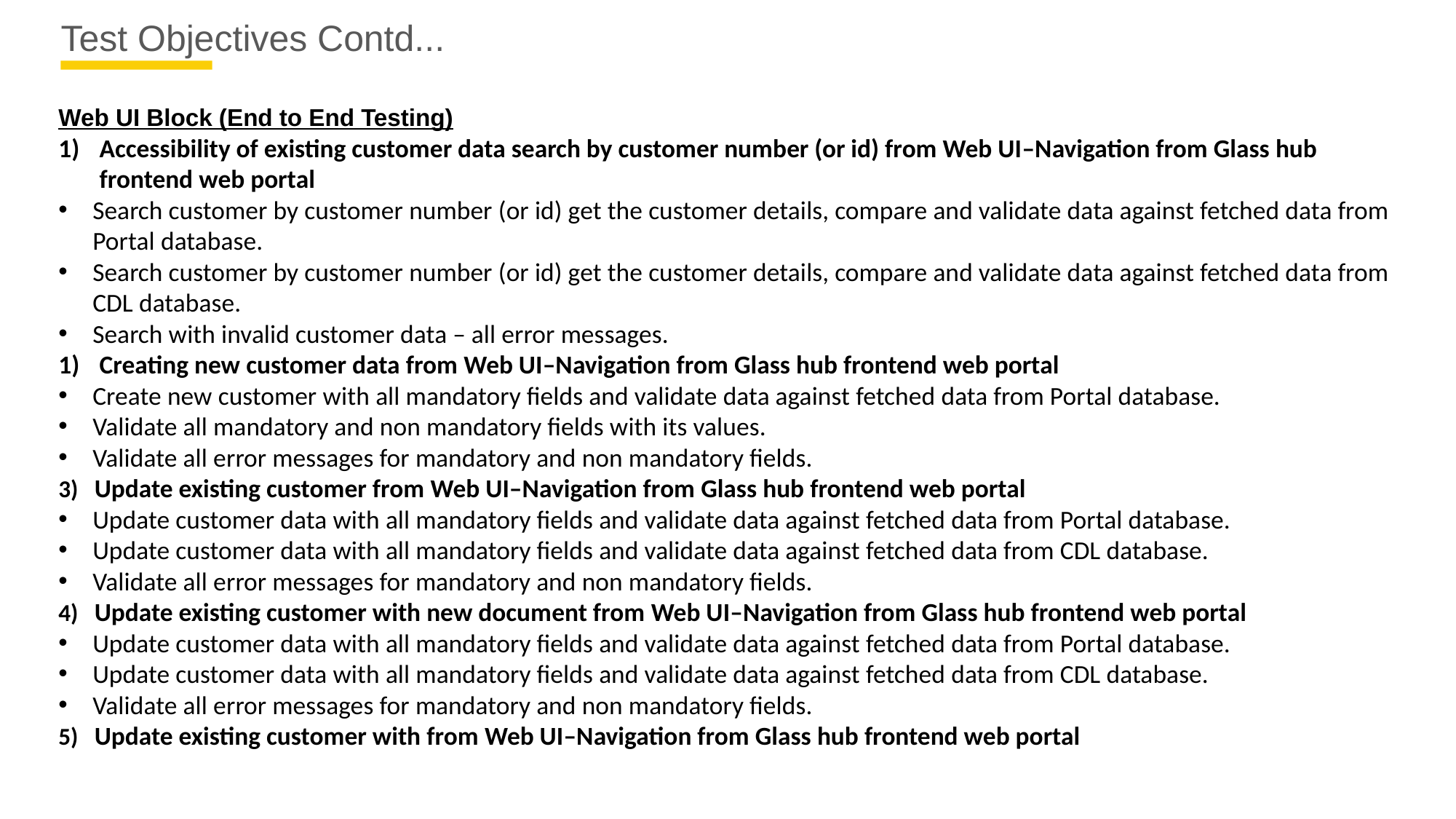

# Test Objectives Contd...
Web UI Block (End to End Testing)
Accessibility of existing customer data search by customer number (or id) from Web UI–Navigation from Glass hub frontend web portal
Search customer by customer number (or id) get the customer details, compare and validate data against fetched data from Portal database.
Search customer by customer number (or id) get the customer details, compare and validate data against fetched data from CDL database.
Search with invalid customer data – all error messages.
Creating new customer data from Web UI–Navigation from Glass hub frontend web portal
Create new customer with all mandatory fields and validate data against fetched data from Portal database.
Validate all mandatory and non mandatory fields with its values.
Validate all error messages for mandatory and non mandatory fields.
3)   Update existing customer from Web UI–Navigation from Glass hub frontend web portal
Update customer data with all mandatory fields and validate data against fetched data from Portal database.
Update customer data with all mandatory fields and validate data against fetched data from CDL database.
Validate all error messages for mandatory and non mandatory fields.
4)   Update existing customer with new document from Web UI–Navigation from Glass hub frontend web portal
Update customer data with all mandatory fields and validate data against fetched data from Portal database.
Update customer data with all mandatory fields and validate data against fetched data from CDL database.
Validate all error messages for mandatory and non mandatory fields.
5)   Update existing customer with from Web UI–Navigation from Glass hub frontend web portal

12